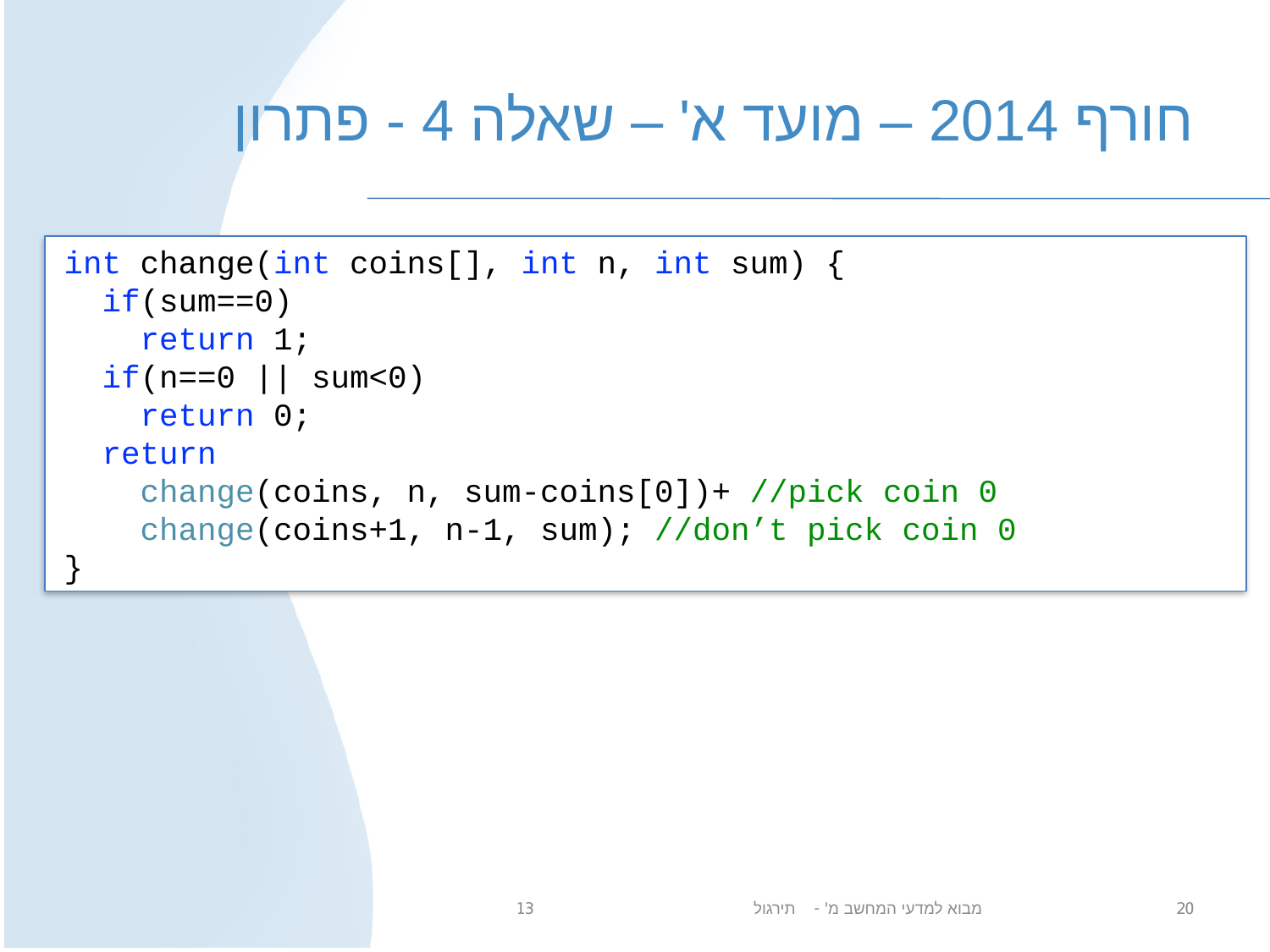

# חורף 2014 – מועד א' – שאלה 4 - פתרון
int change(int coins[], int n, int sum) {
  if(sum==0)
    return 1;
  if(n==0 || sum<0)
    return 0;
  return
    change(coins, n, sum-coins[0])+ //pick coin 0
    change(coins+1, n-1, sum); //don’t pick coin 0
}
מבוא למדעי המחשב מ' - תירגול 13
20